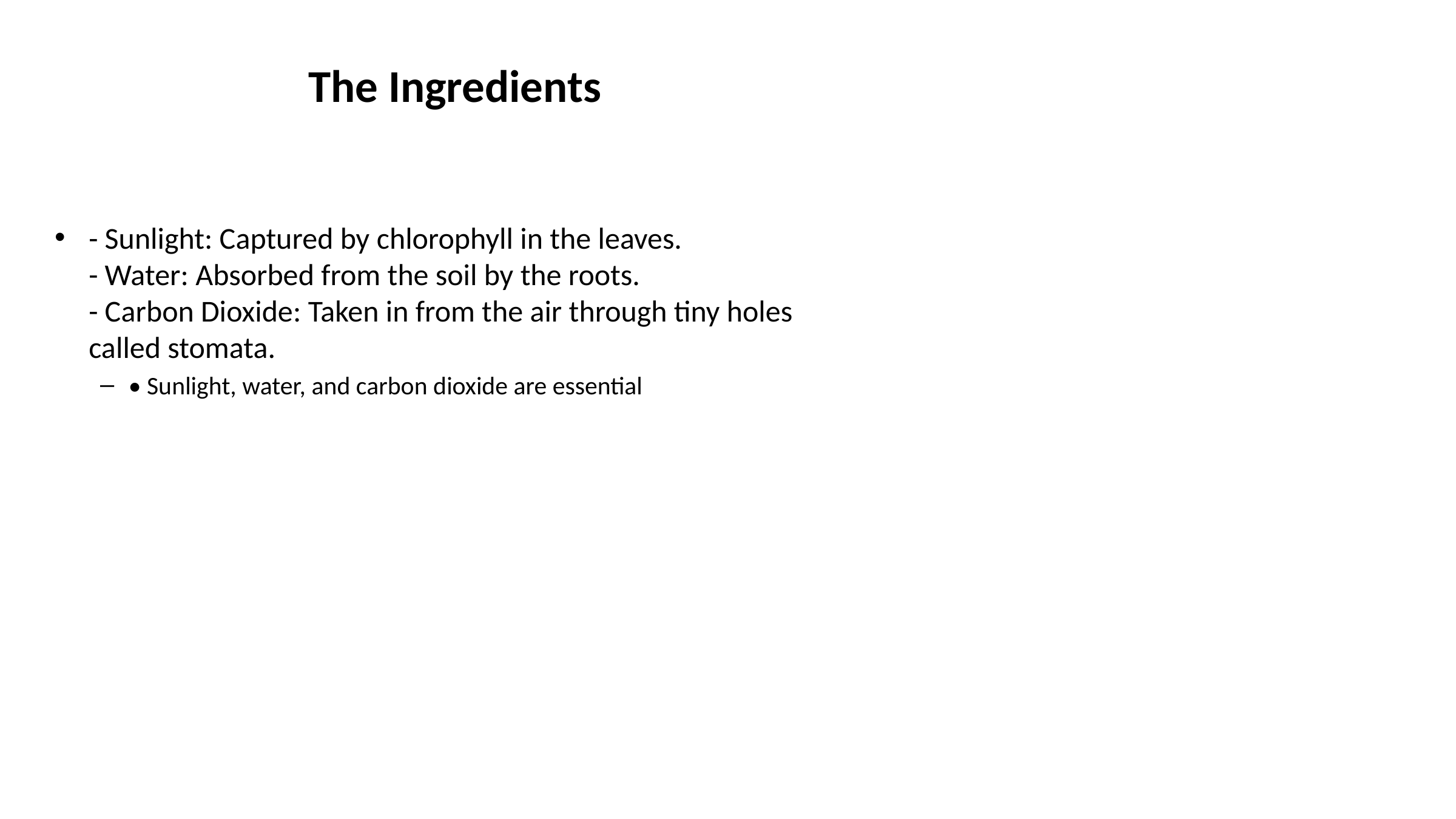

# The Ingredients

- Sunlight: Captured by chlorophyll in the leaves.
- Water: Absorbed from the soil by the roots.
- Carbon Dioxide: Taken in from the air through tiny holes called stomata.
• Sunlight, water, and carbon dioxide are essential